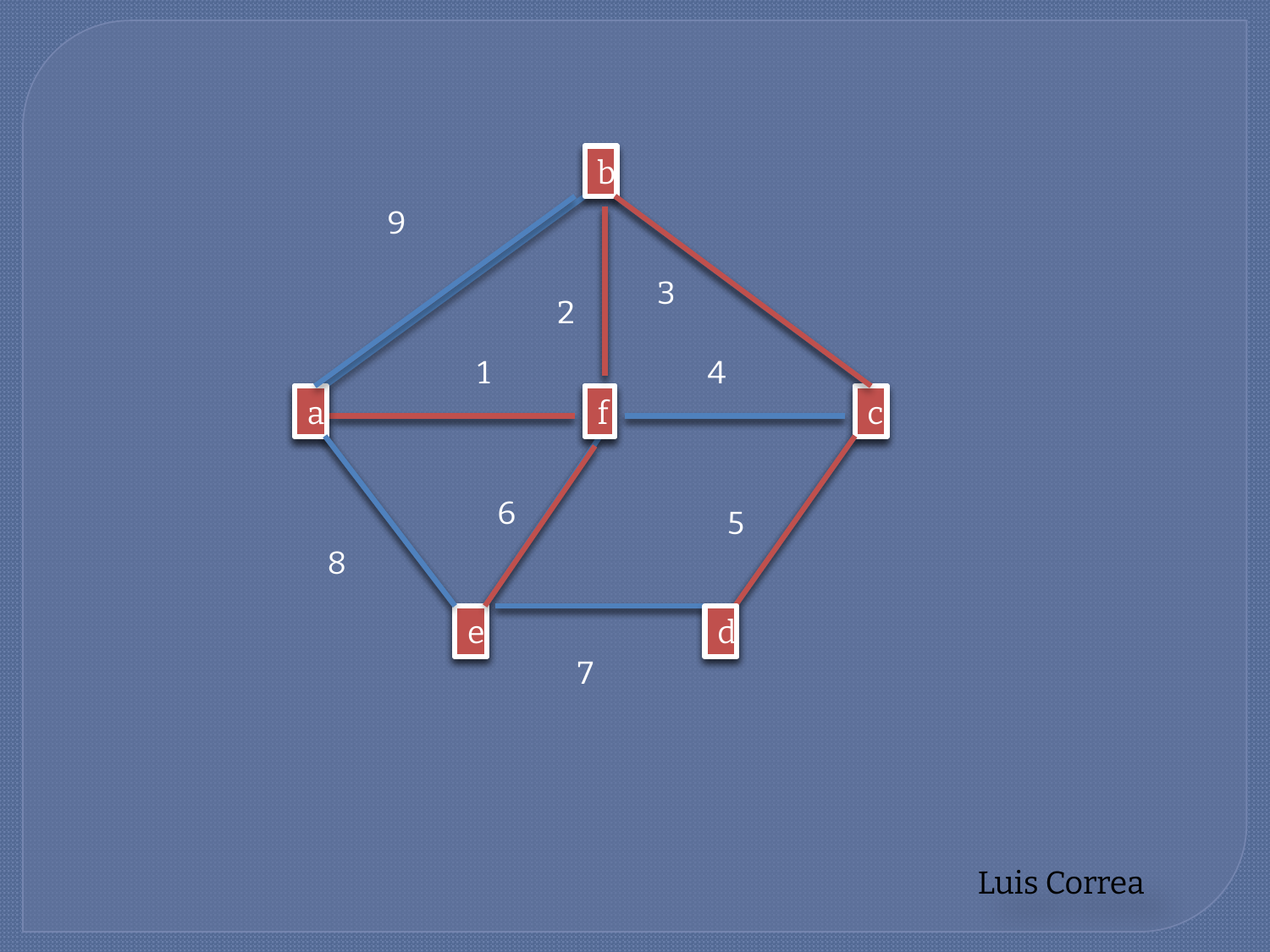

b
b
9
3
2
1
4
a
a
f
f
c
c
6
5
8
e
e
d
d
7
Luis Correa